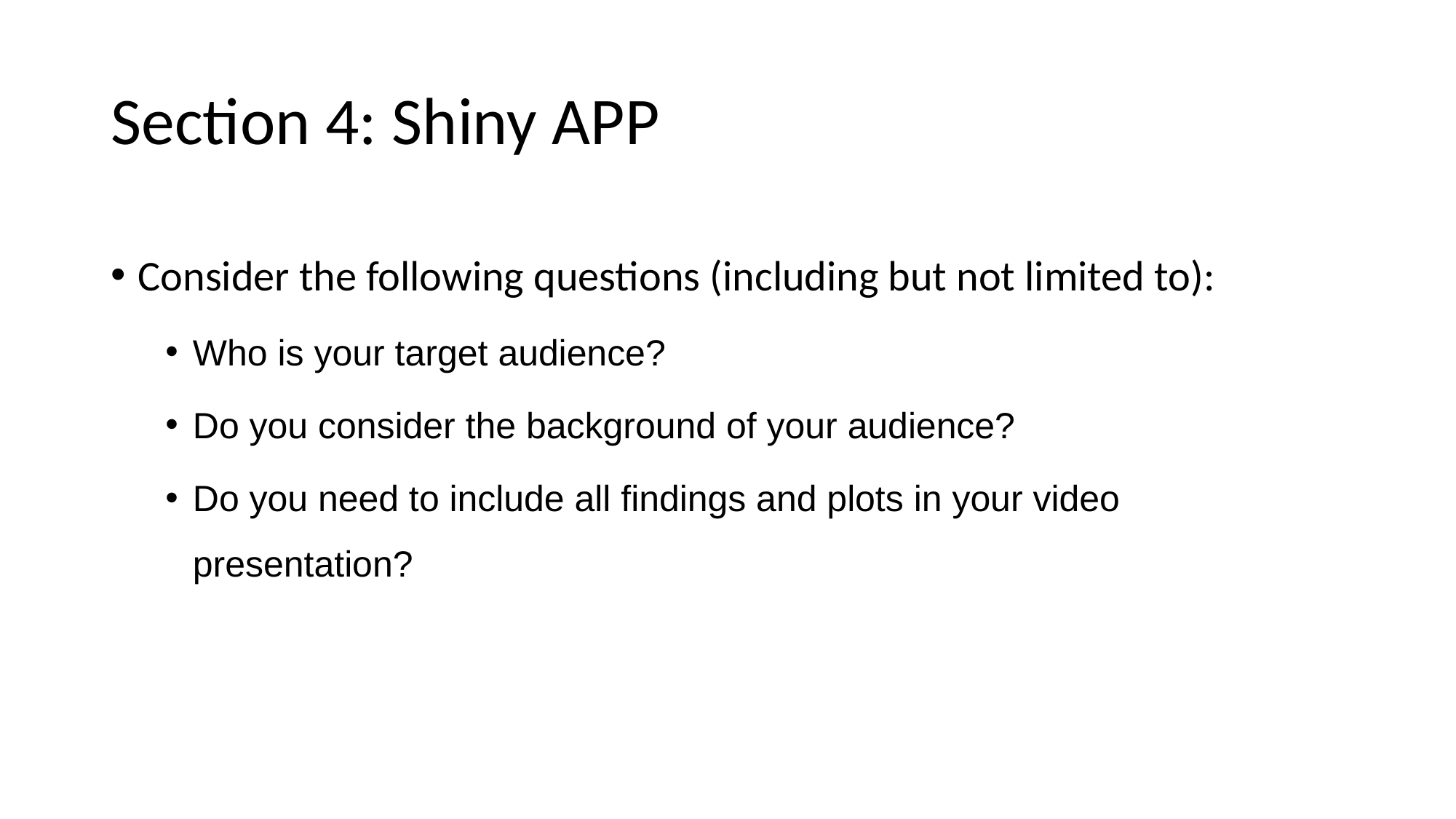

# Section 4: Shiny APP
Consider the following questions (including but not limited to):
Who is your target audience?
Do you consider the background of your audience?
Do you need to include all findings and plots in your video presentation?